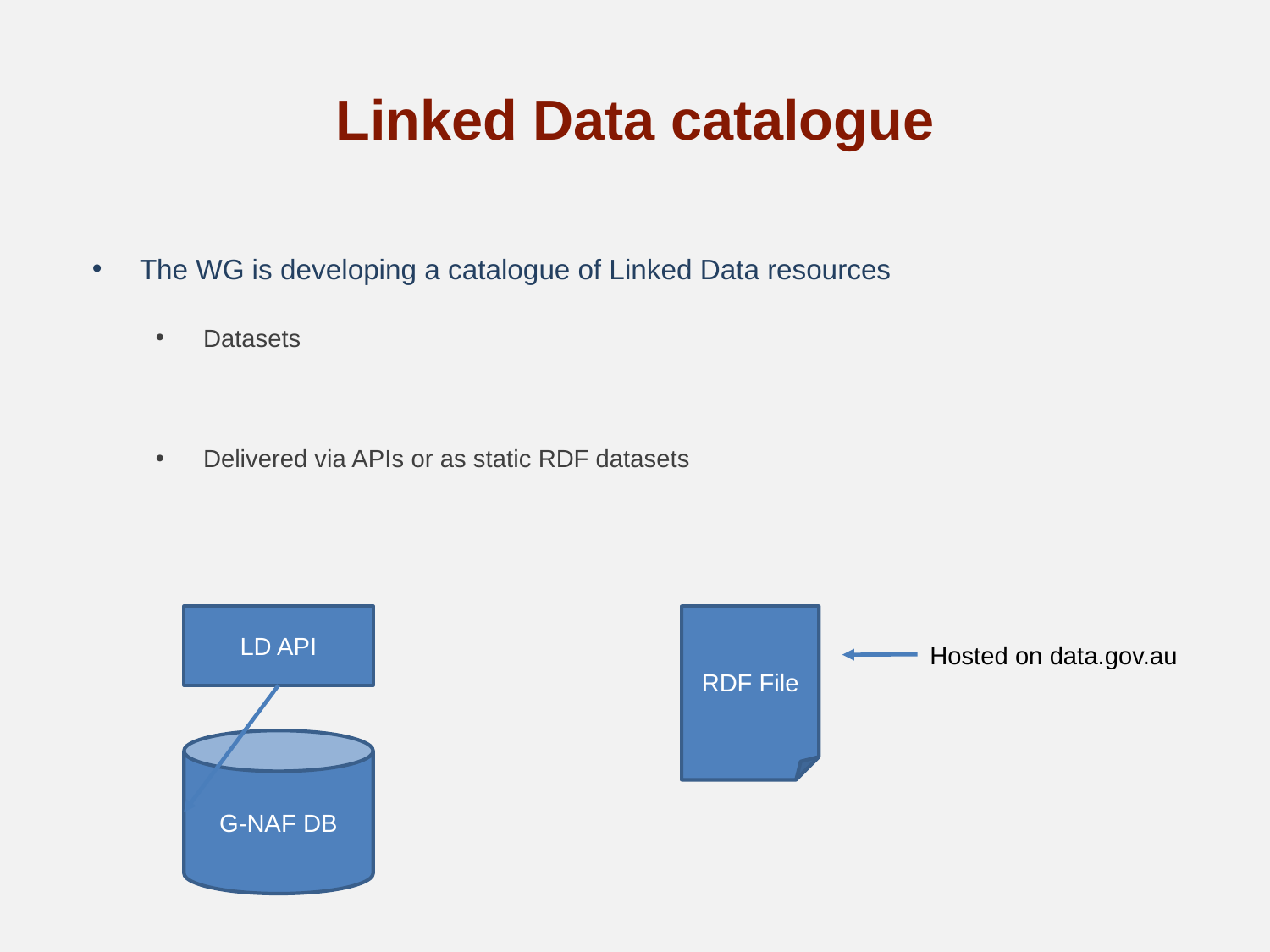

# Linked Data catalogue
The WG is developing a catalogue of Linked Data resources
Datasets

Delivered via APIs or as static RDF datasets

LD API
RDF File
Hosted on data.gov.au
G-NAF DB